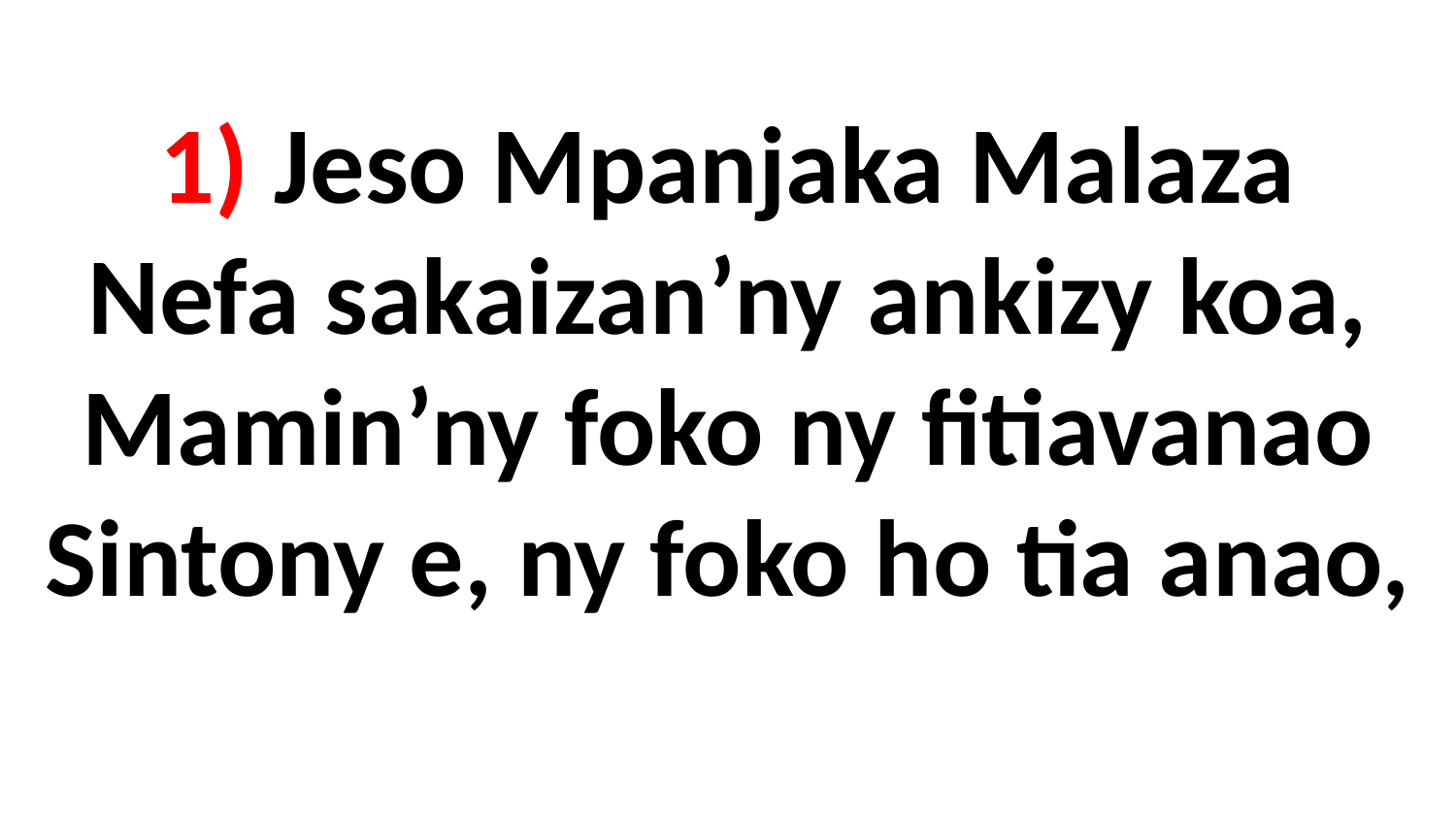

# 1) Jeso Mpanjaka Malaza Nefa sakaizan’ny ankizy koa, Mamin’ny foko ny fitiavanao Sintony e, ny foko ho tia anao,